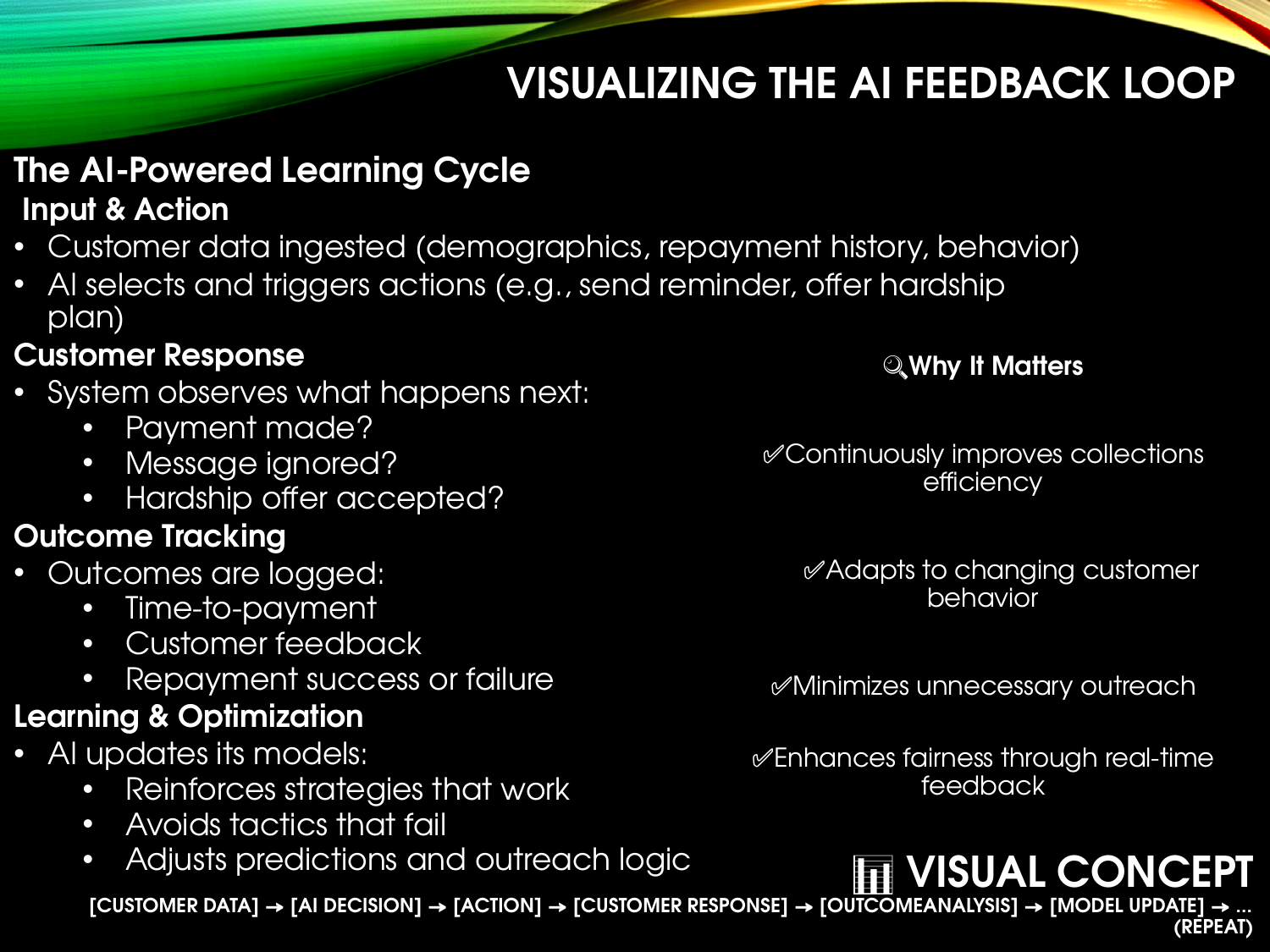

# Visualizing the AI Feedback Loop
The AI-Powered Learning Cycle
 Input & Action
Customer data ingested (demographics, repayment history, behavior)
AI selects and triggers actions (e.g., send reminder, offer hardship plan)
Customer Response
System observes what happens next:
Payment made?
Message ignored?
Hardship offer accepted?
Outcome Tracking
Outcomes are logged:
Time-to-payment
Customer feedback
Repayment success or failure
Learning & Optimization
AI updates its models:
Reinforces strategies that work
Avoids tactics that fail
Adjusts predictions and outreach logic

🔍Why It Matters

✅Continuously improves collections efficiency

     ✅Adapts to changing customer behavior

✅Minimizes unnecessary outreach
✅Enhances fairness through real-time feedback

📊 Visual Concept
[Customer Data] → [AI Decision] → [Action] → [Customer Response] → [OutcomeAnalysis] → [Model Update] → ... (repeat)